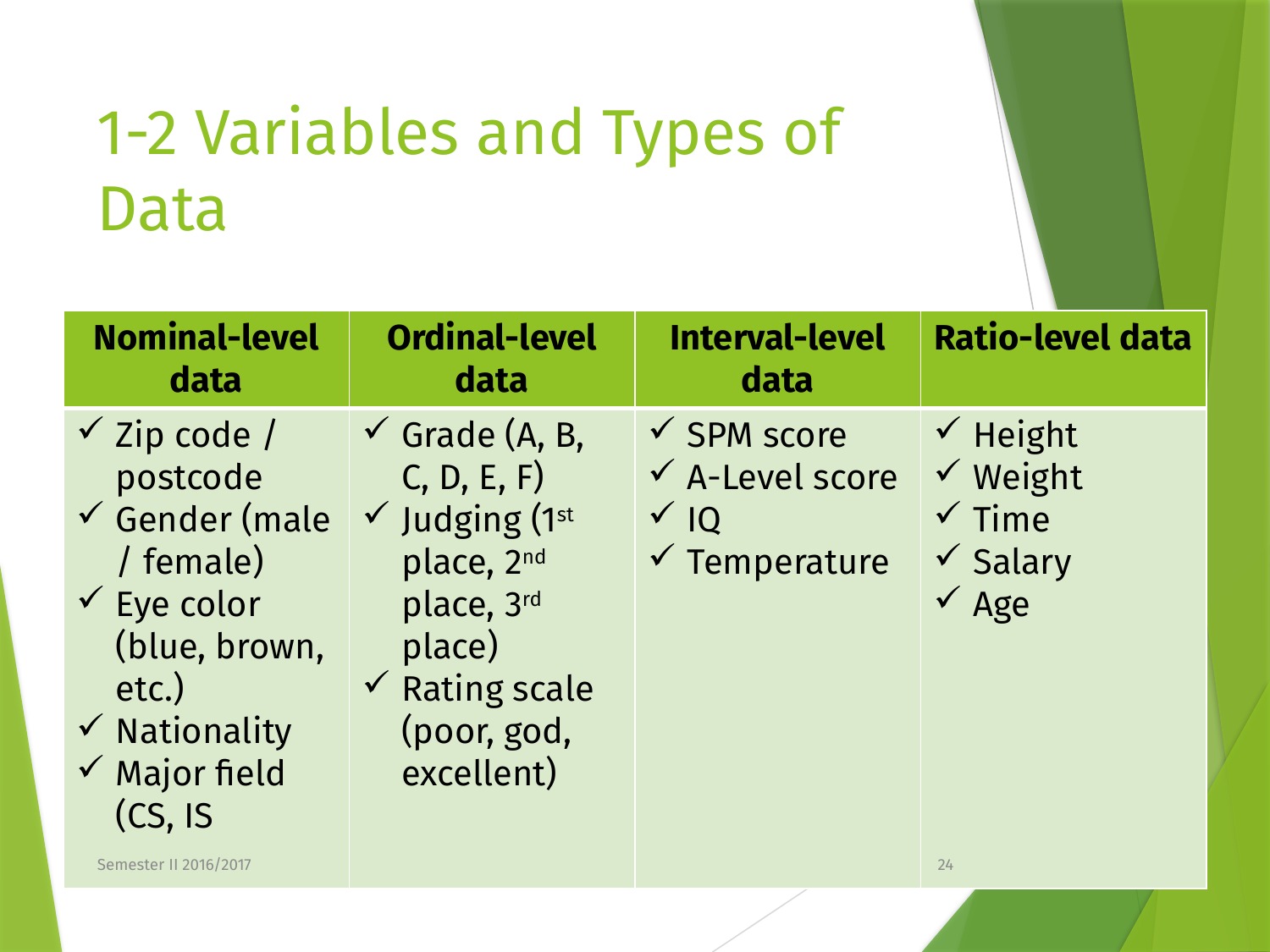

# 1-2 Variables and Types of Data
| Nominal-level data | Ordinal-level data | Interval-level data | Ratio-level data |
| --- | --- | --- | --- |
| Zip code / postcode Gender (male / female) Eye color (blue, brown, etc.) Nationality Major field (CS, IS | Grade (A, B, C, D, E, F) Judging (1st place, 2nd place, 3rd place) Rating scale (poor, god, excellent) | SPM score A-Level score IQ Temperature | Height Weight Time Salary Age |
Semester II 2016/2017
24